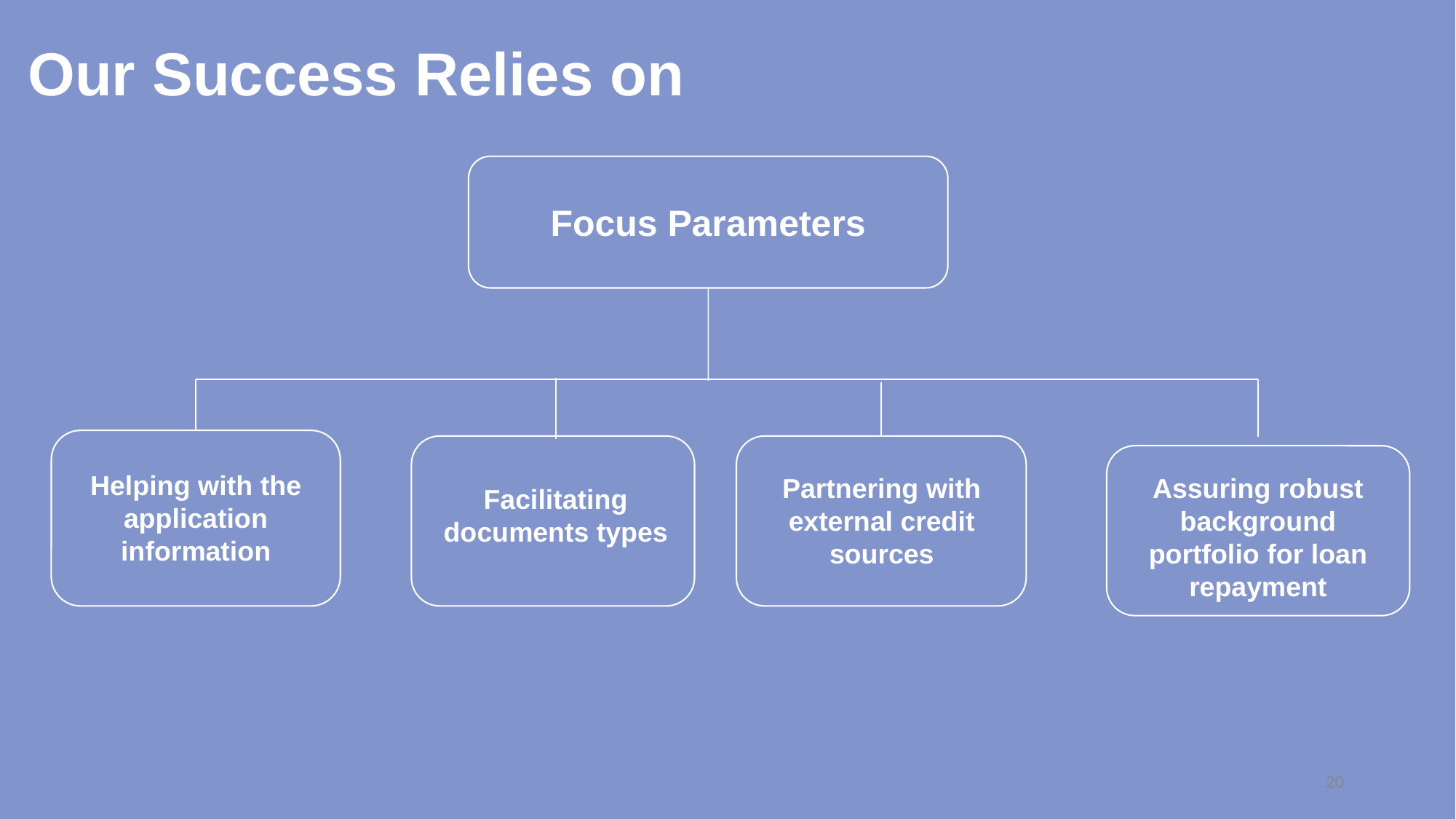

Our Success Relies on
Focus Parameters

Helping with the application information
Partnering with external credit sources
Assuring robust background portfolio for loan repayment

Facilitating documents types
20